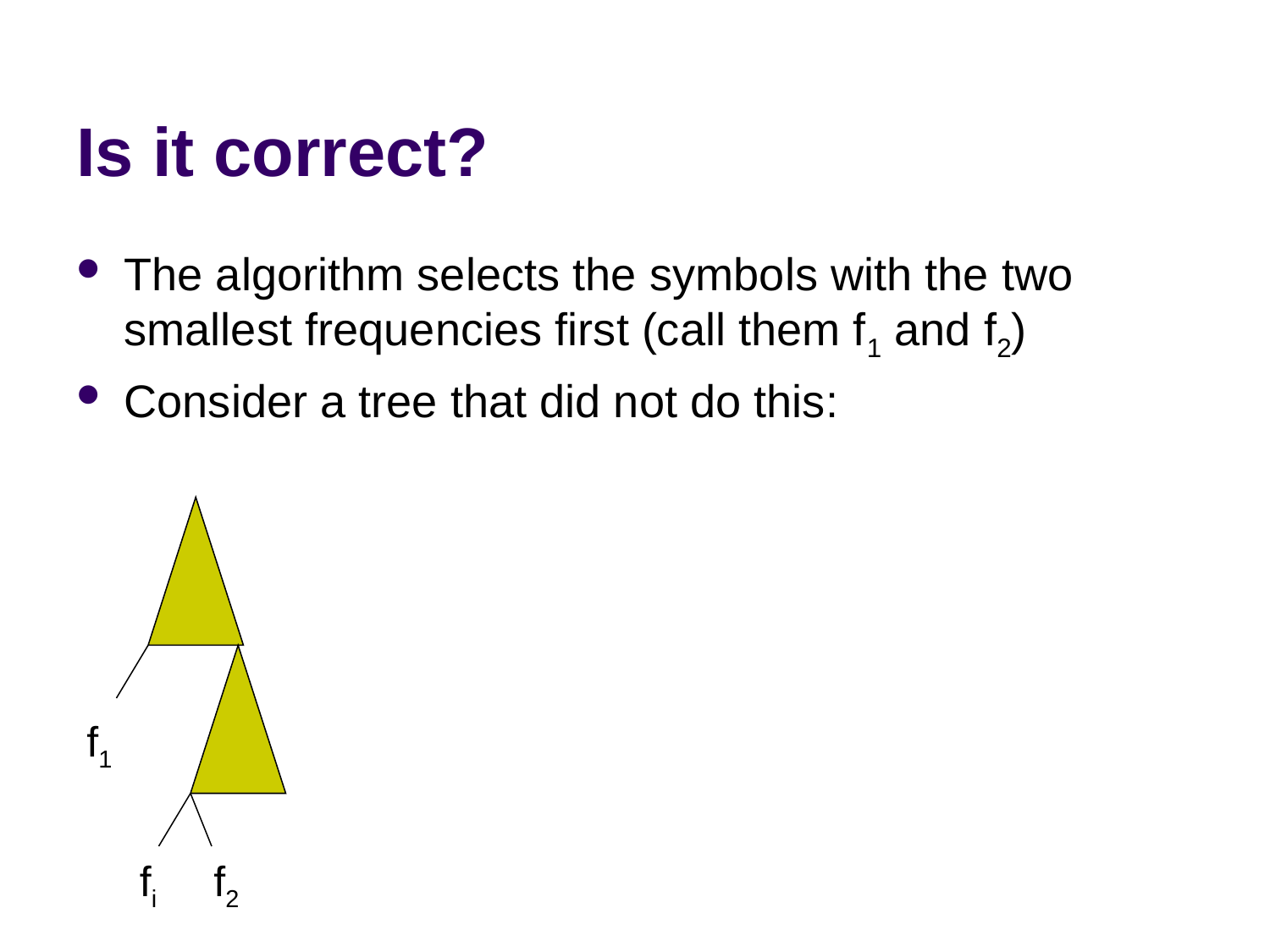

# Is it correct?
The algorithm selects the symbols with the two smallest frequencies first (call them f1 and f2)
Consider a tree that did not do this:

f1

fi
f2